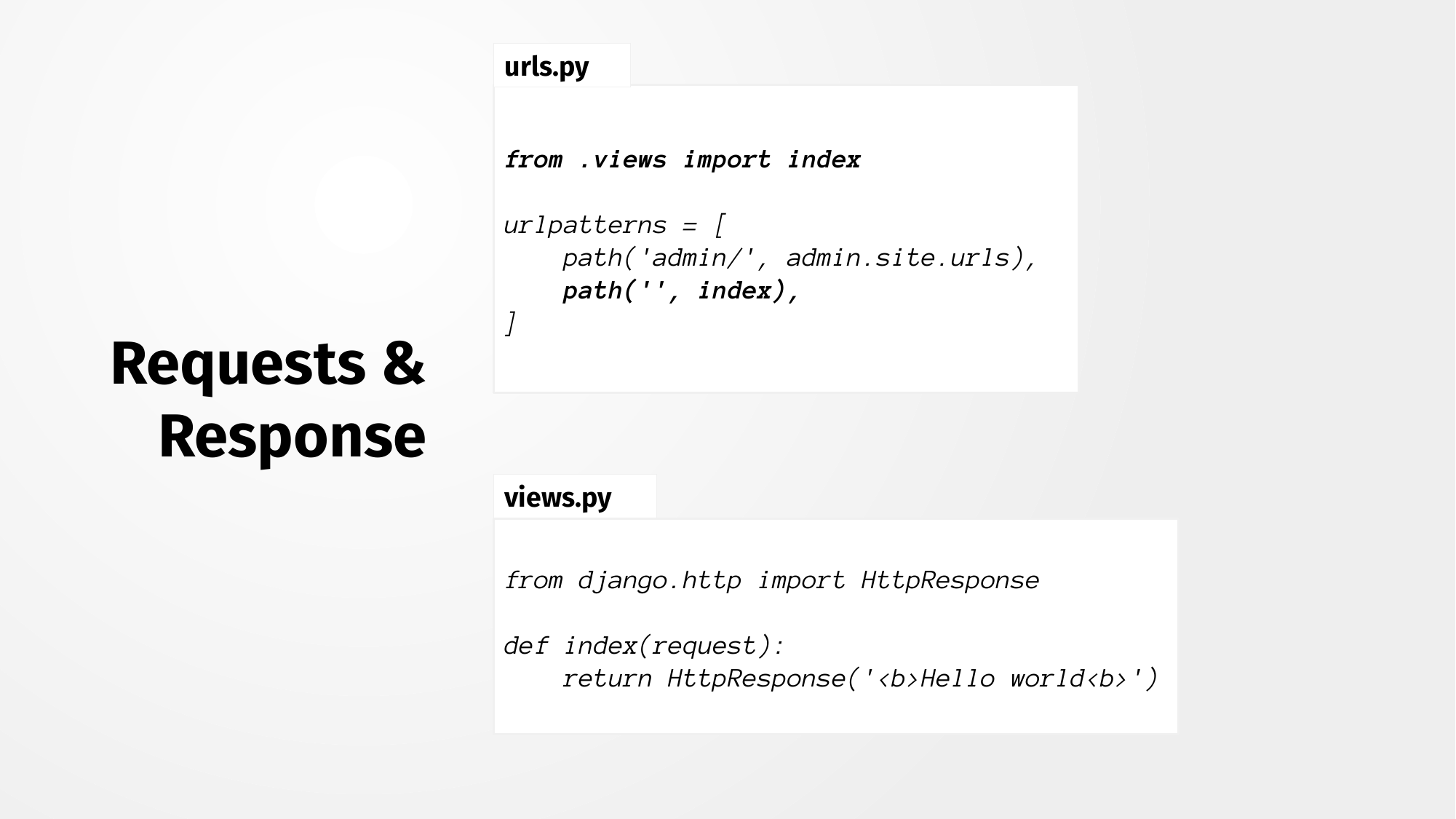

urls.py
from .views import index

urlpatterns = [
    path('admin/', admin.site.urls),
    path('', index),
]
# Requests & Response
views.py

from django.http import HttpResponse

def index(request):
    return HttpResponse('<b>Hello world<b>')